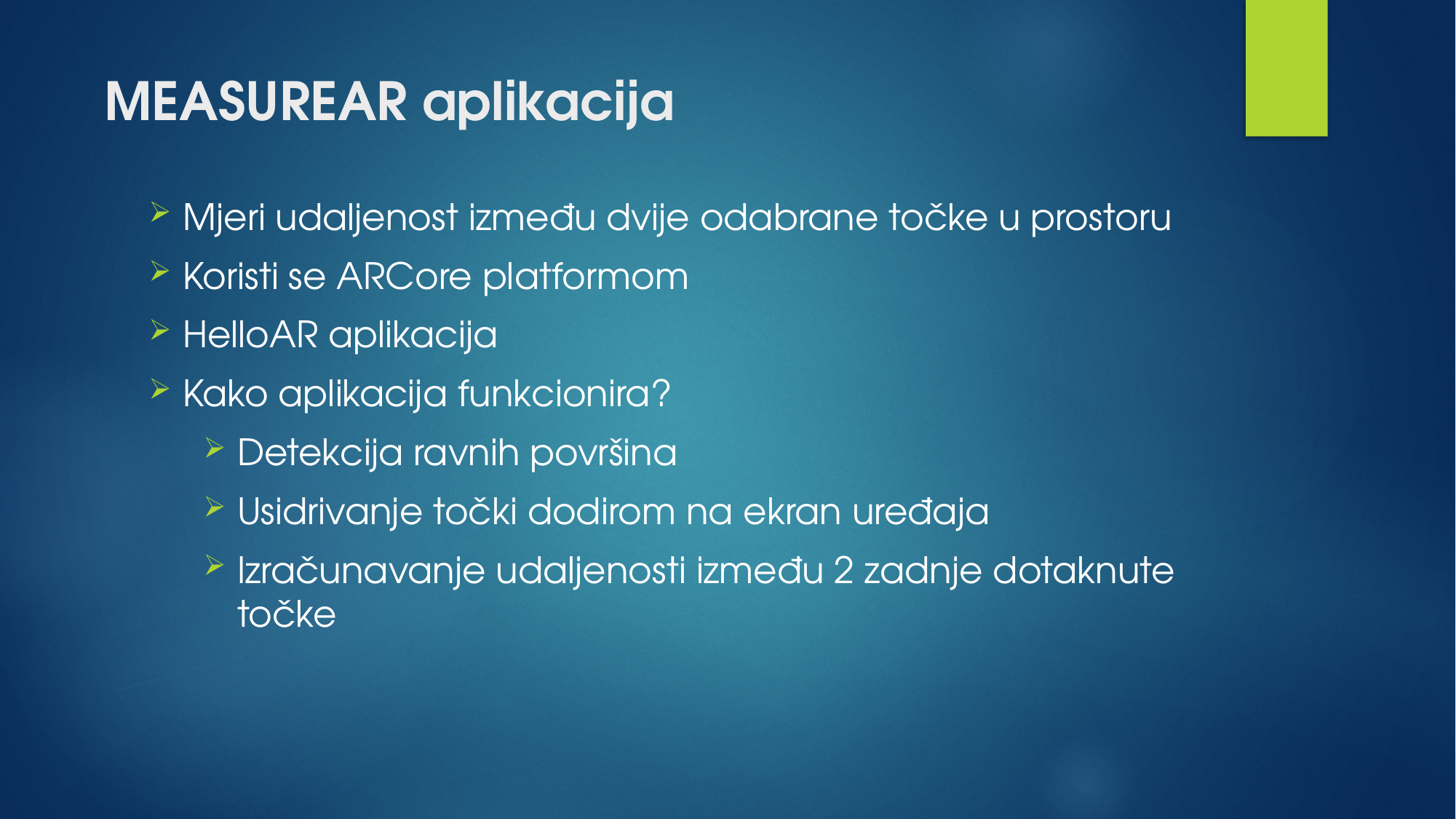

# MEASUREAR aplikacija
Mjeri udaljenost između dvije odabrane točke u prostoru
Koristi se ARCore platformom
HelloAR aplikacija
Kako aplikacija funkcionira?
Detekcija ravnih površina
Usidrivanje točki dodirom na ekran uređaja
Izračunavanje udaljenosti između 2 zadnje dotaknute točke